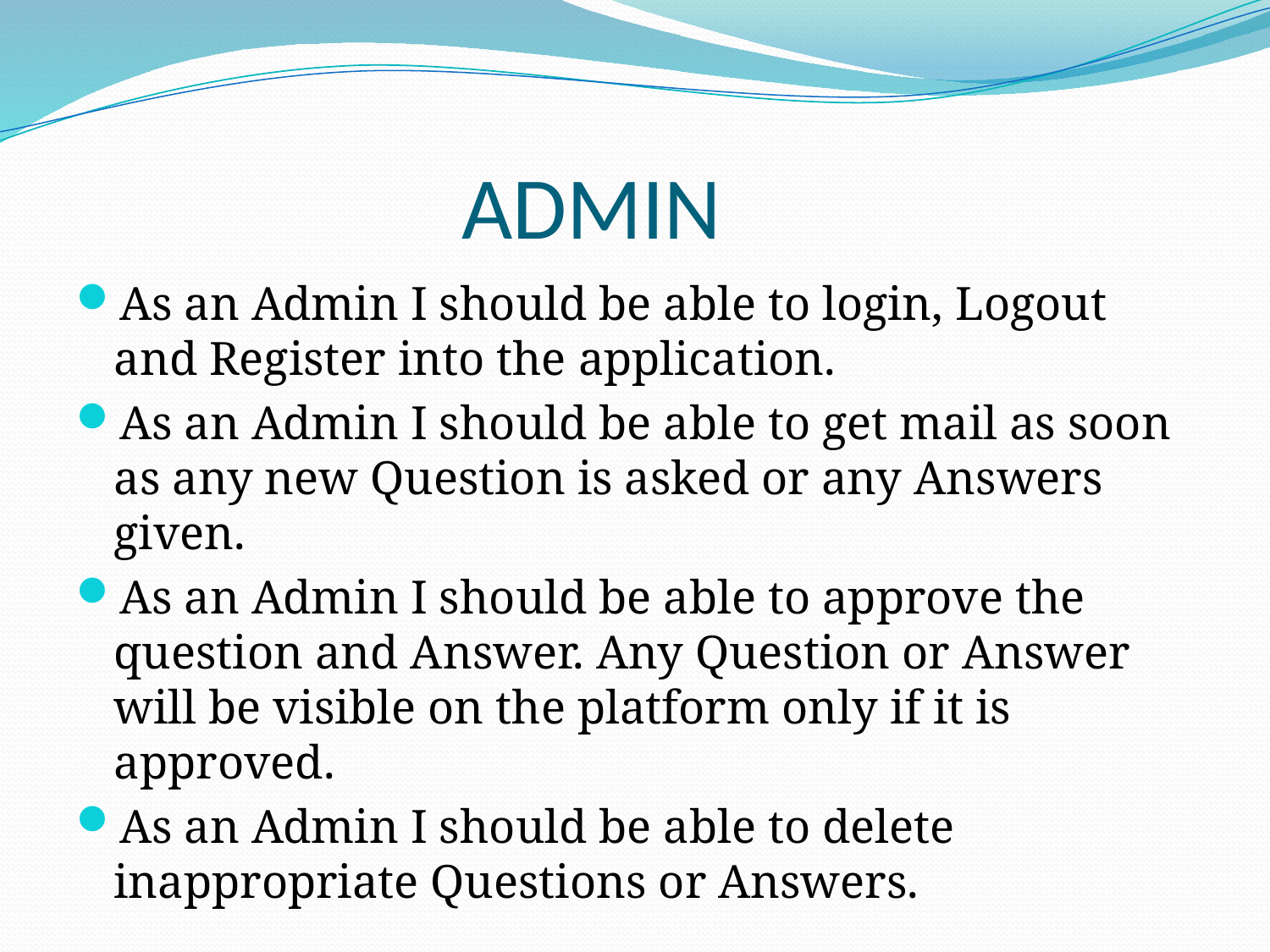

# ADMIN
As an Admin I should be able to login, Logout and Register into the application.
As an Admin I should be able to get mail as soon as any new Question is asked or any Answers given.
As an Admin I should be able to approve the question and Answer. Any Question or Answer will be visible on the platform only if it is approved.
As an Admin I should be able to delete inappropriate Questions or Answers.